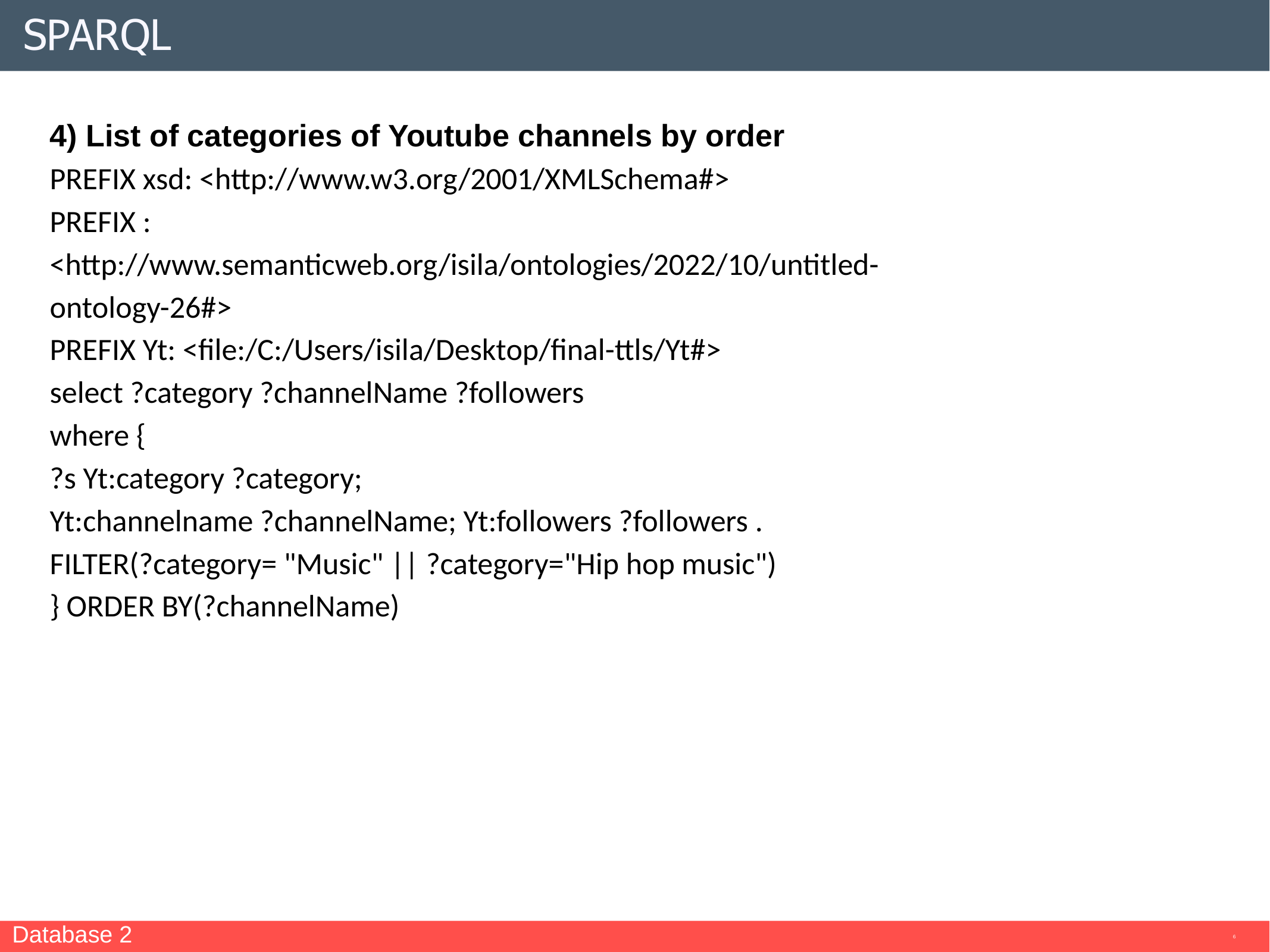

# SPARQL
4) List of categories of Youtube channels by order
PREFIX xsd: <http://www.w3.org/2001/XMLSchema#>
PREFIX : <http://www.semanticweb.org/isila/ontologies/2022/10/untitled-ontology-26#>
PREFIX Yt: <file:/C:/Users/isila/Desktop/final-ttls/Yt#>
select ?category ?channelName ?followers
where {
?s Yt:category ?category;
Yt:channelname ?channelName; Yt:followers ?followers .
FILTER(?category= "Music" || ?category="Hip hop music")
} ORDER BY(?channelName)
Database 2
6